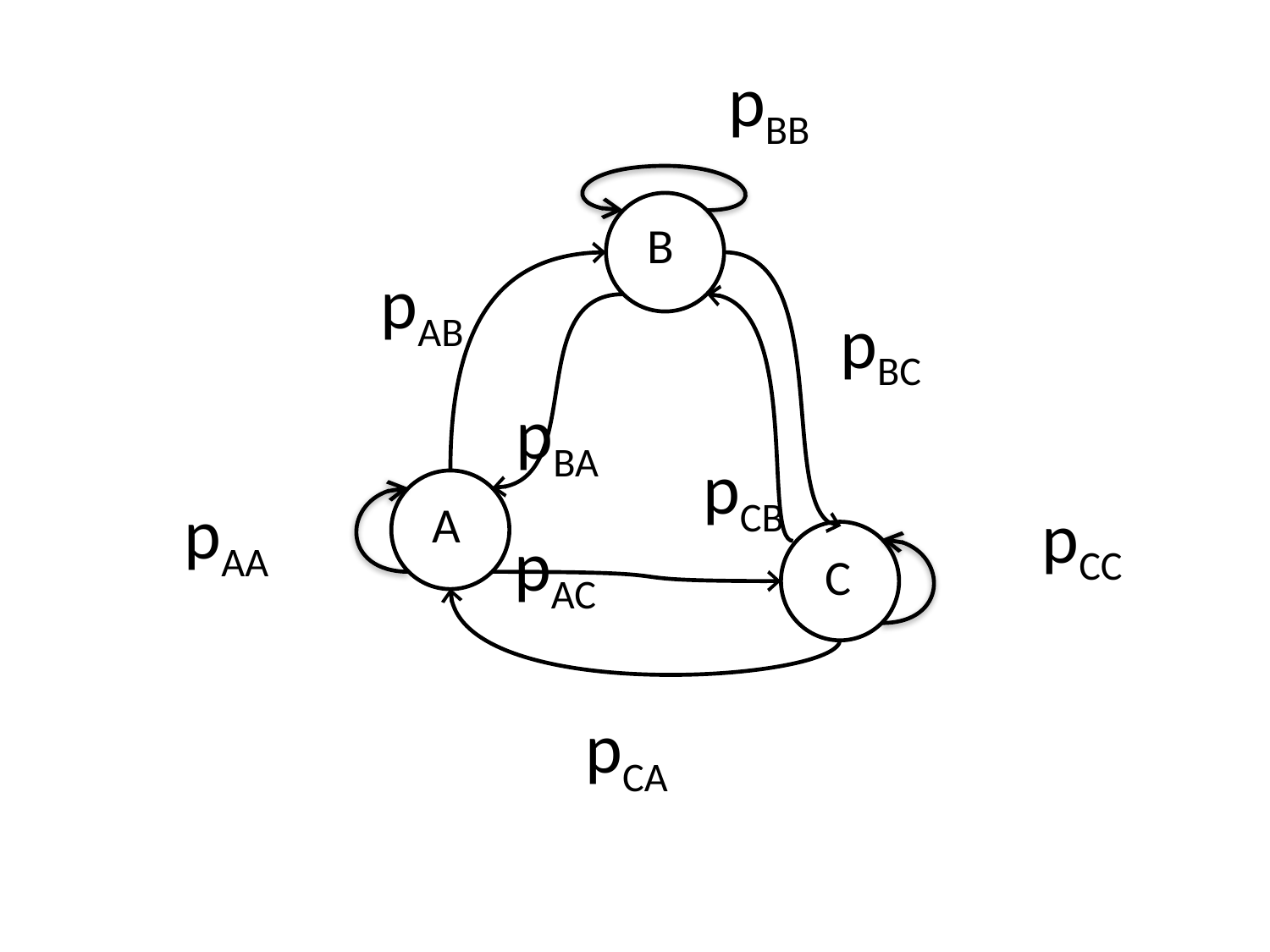

pBB

B
pAB
pBC
pBA
pCB

pAA
pCC
A
pAC

C
pCA